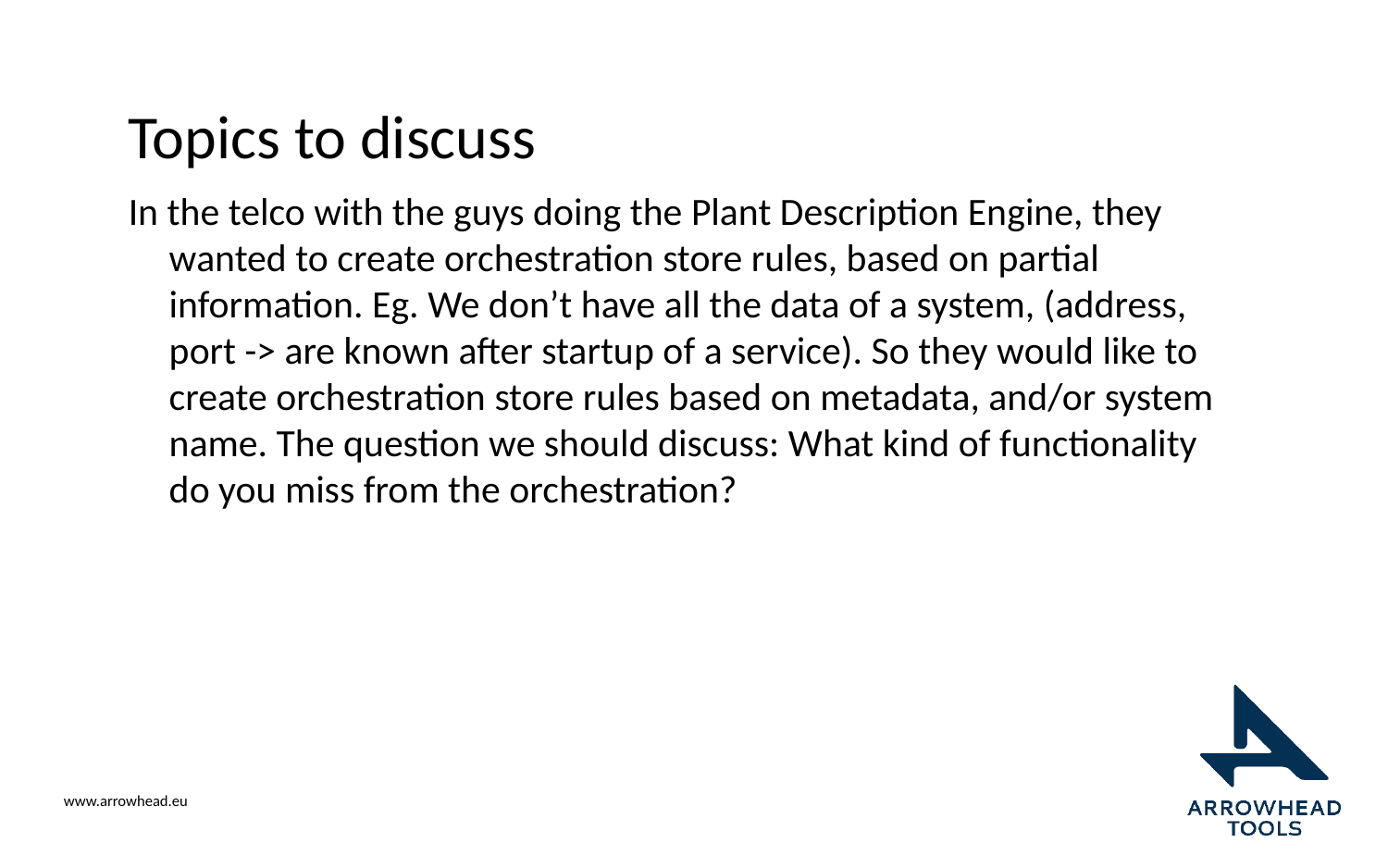

# Topics to discuss
In the telco with the guys doing the Plant Description Engine, they wanted to create orchestration store rules, based on partial information. Eg. We don’t have all the data of a system, (address, port -> are known after startup of a service). So they would like to create orchestration store rules based on metadata, and/or system name. The question we should discuss: What kind of functionality do you miss from the orchestration?